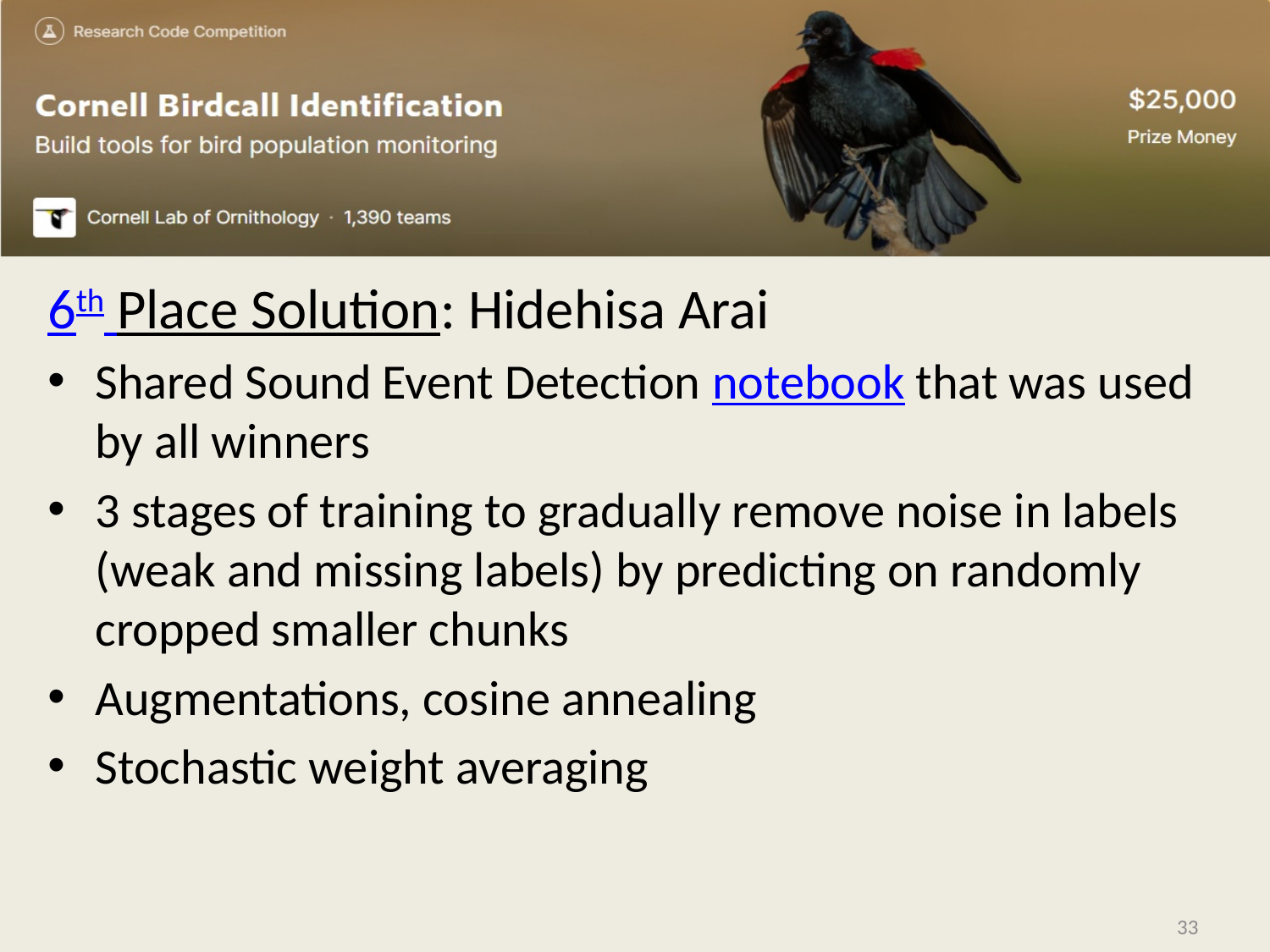

6th Place Solution: Hidehisa Arai
Shared Sound Event Detection notebook that was used by all winners
3 stages of training to gradually remove noise in labels (weak and missing labels) by predicting on randomly cropped smaller chunks
Augmentations, cosine annealing
Stochastic weight averaging

33